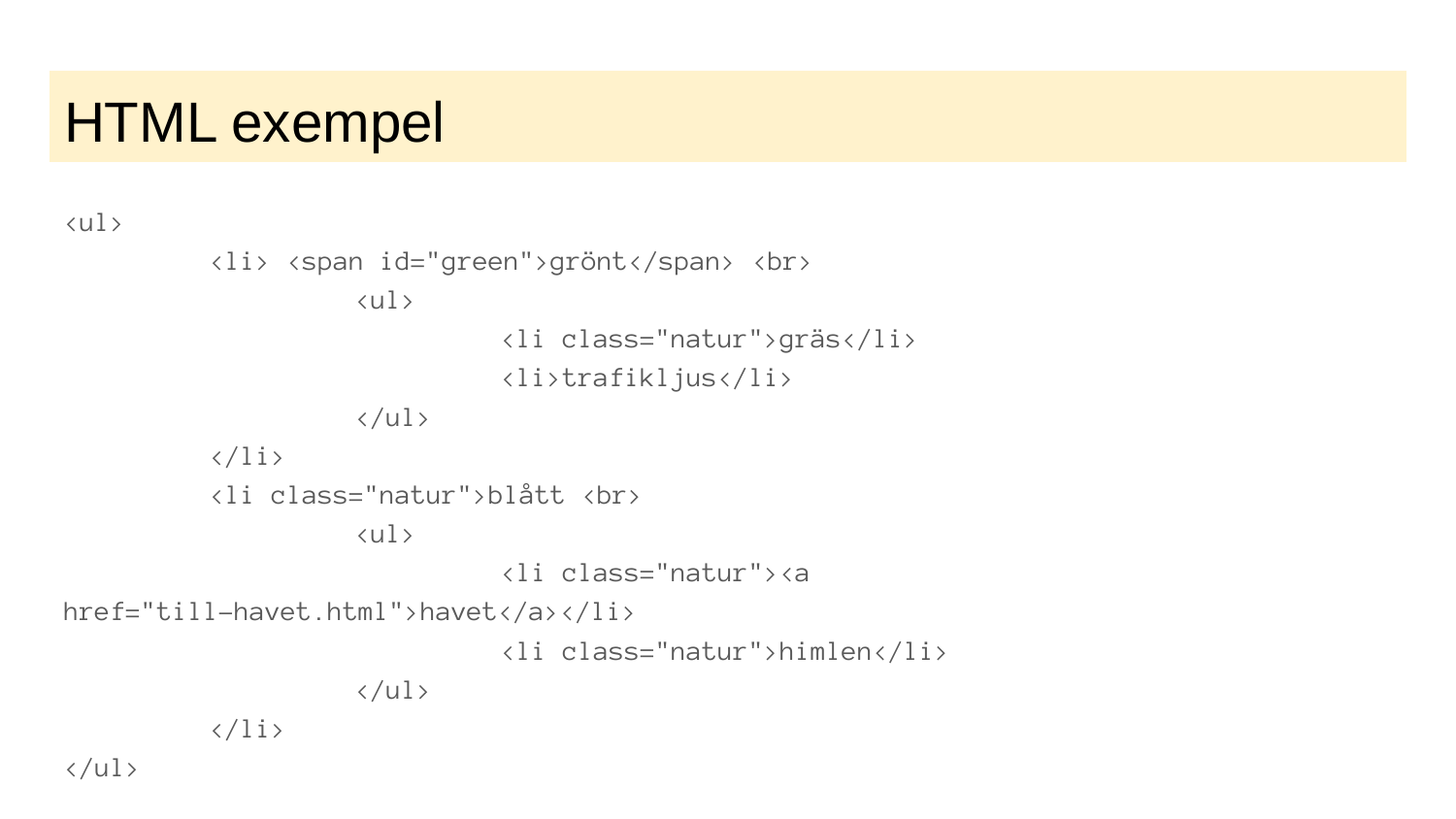

# HTML exempel
<ul>
	<li> <span id="green">grönt</span> <br>
		<ul>
			<li class="natur">gräs</li>
			<li>trafikljus</li>
		</ul>
	</li>
	<li class="natur">blått <br>
		<ul>
			<li class="natur"><a href="till-havet.html">havet</a></li>
			<li class="natur">himlen</li>
		</ul>
	</li>
</ul>